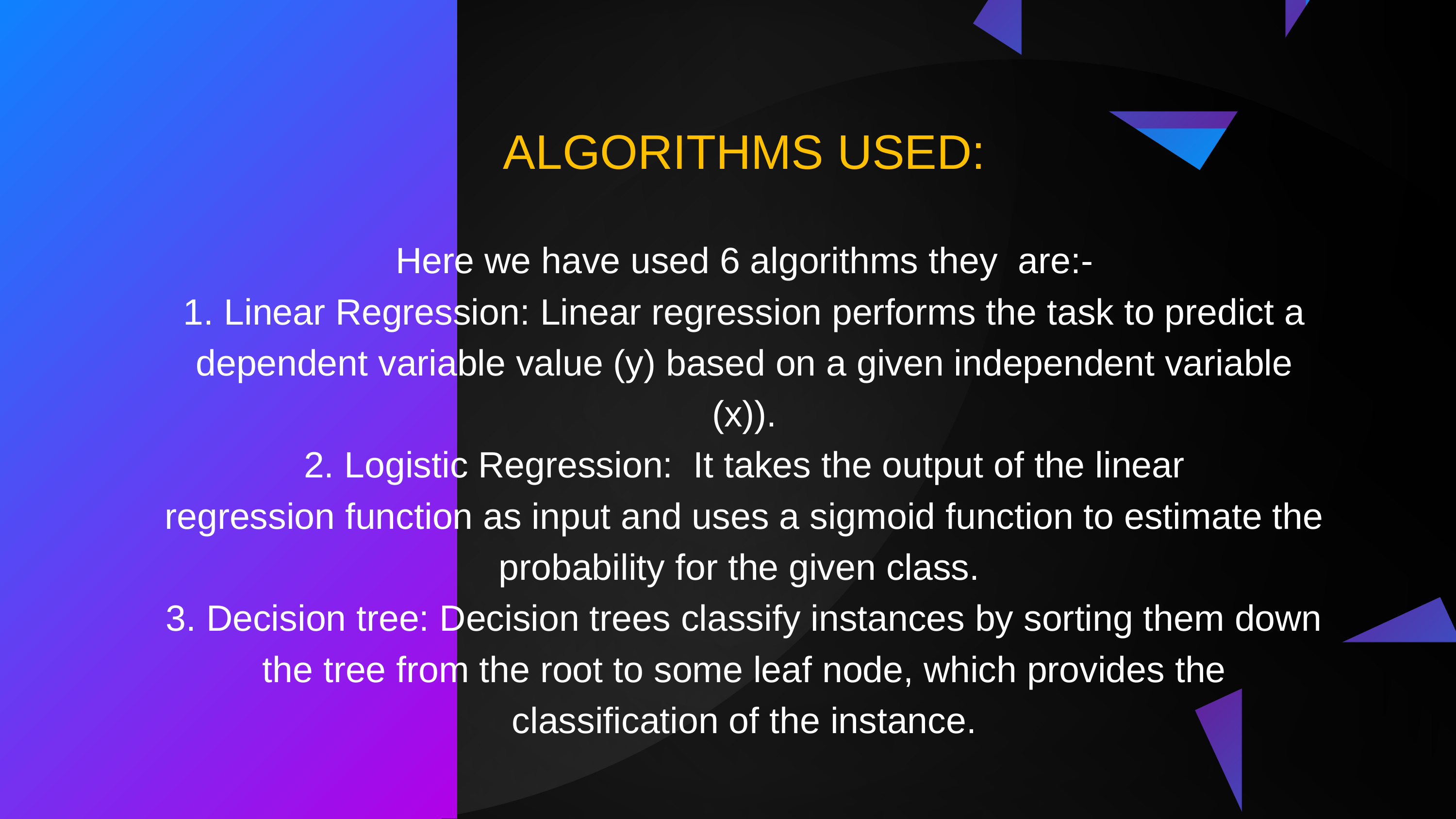

ALGORITHMS USED:

Here we have used 6 algorithms they  are:-
1. Linear Regression: Linear regression performs the task to predict a dependent variable value (y) based on a given independent variable (x)).
2. Logistic Regression:  It takes the output of the linear regression function as input and uses a sigmoid function to estimate the probability for the given class.
3. Decision tree: Decision trees classify instances by sorting them down the tree from the root to some leaf node, which provides the classification of the instance.